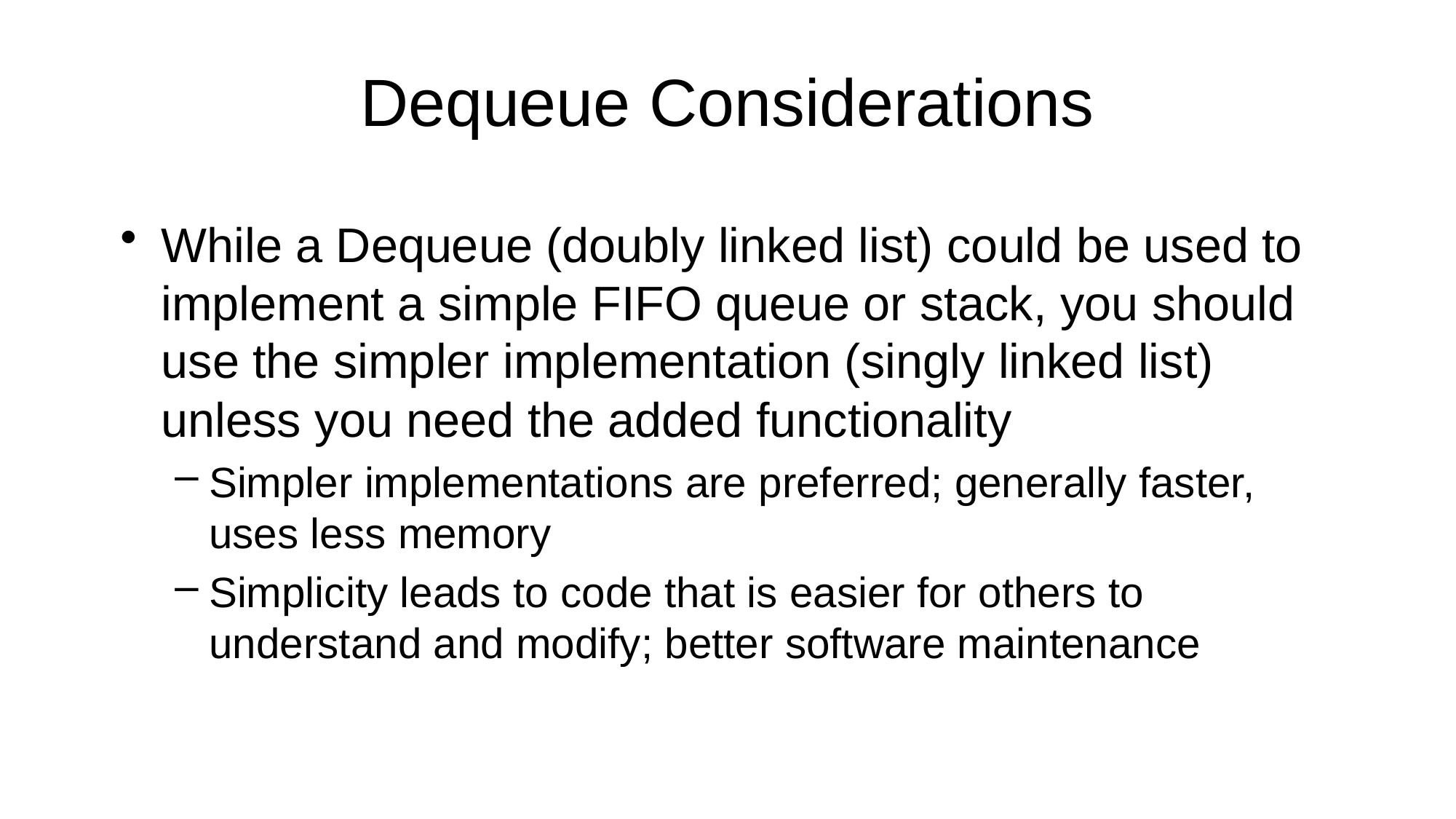

# Dequeue Considerations
While a Dequeue (doubly linked list) could be used to implement a simple FIFO queue or stack, you should use the simpler implementation (singly linked list) unless you need the added functionality
Simpler implementations are preferred; generally faster, uses less memory
Simplicity leads to code that is easier for others to understand and modify; better software maintenance